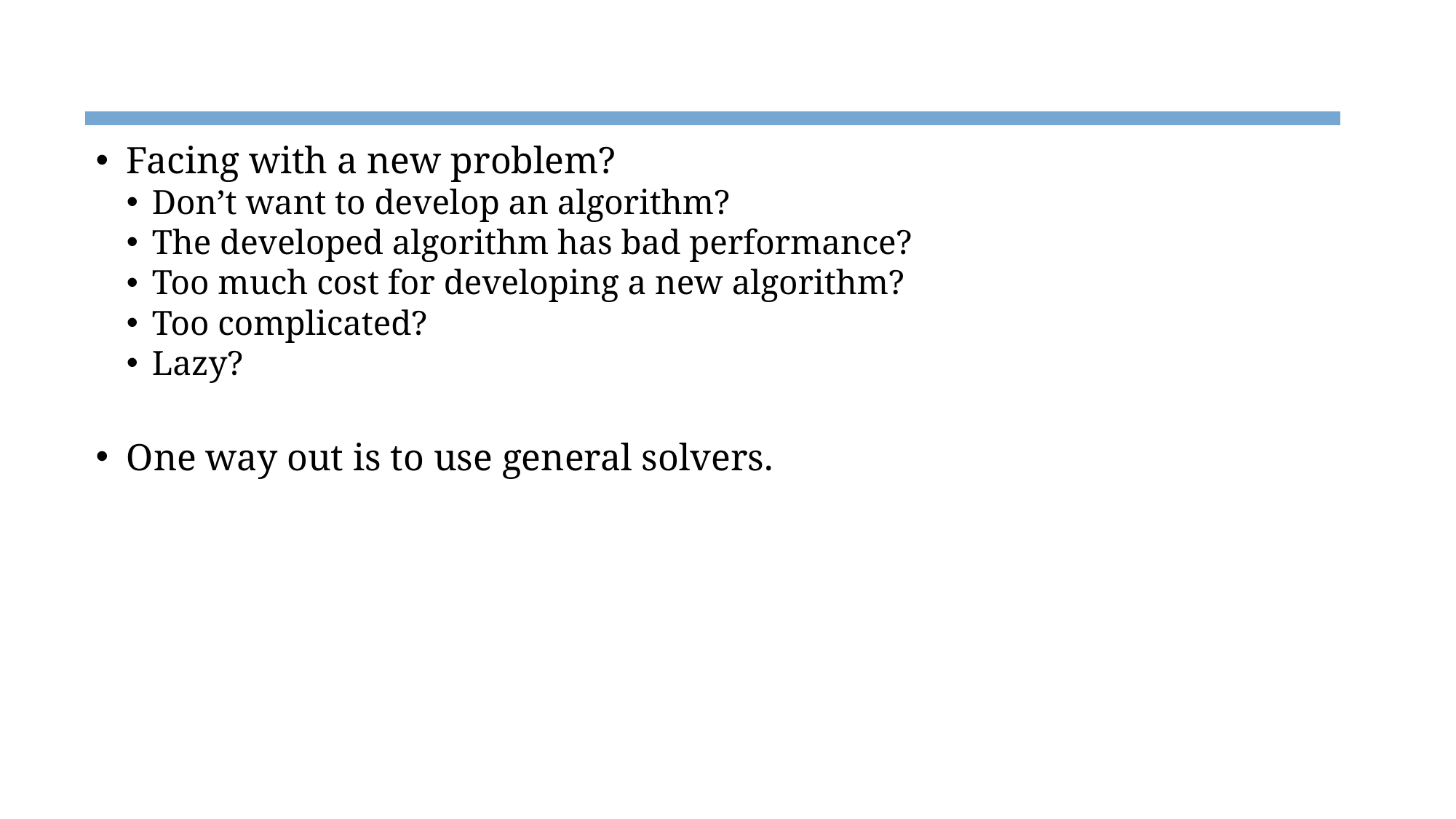

#
Facing with a new problem?
Don’t want to develop an algorithm?
The developed algorithm has bad performance?
Too much cost for developing a new algorithm?
Too complicated?
Lazy?

One way out is to use general solvers.